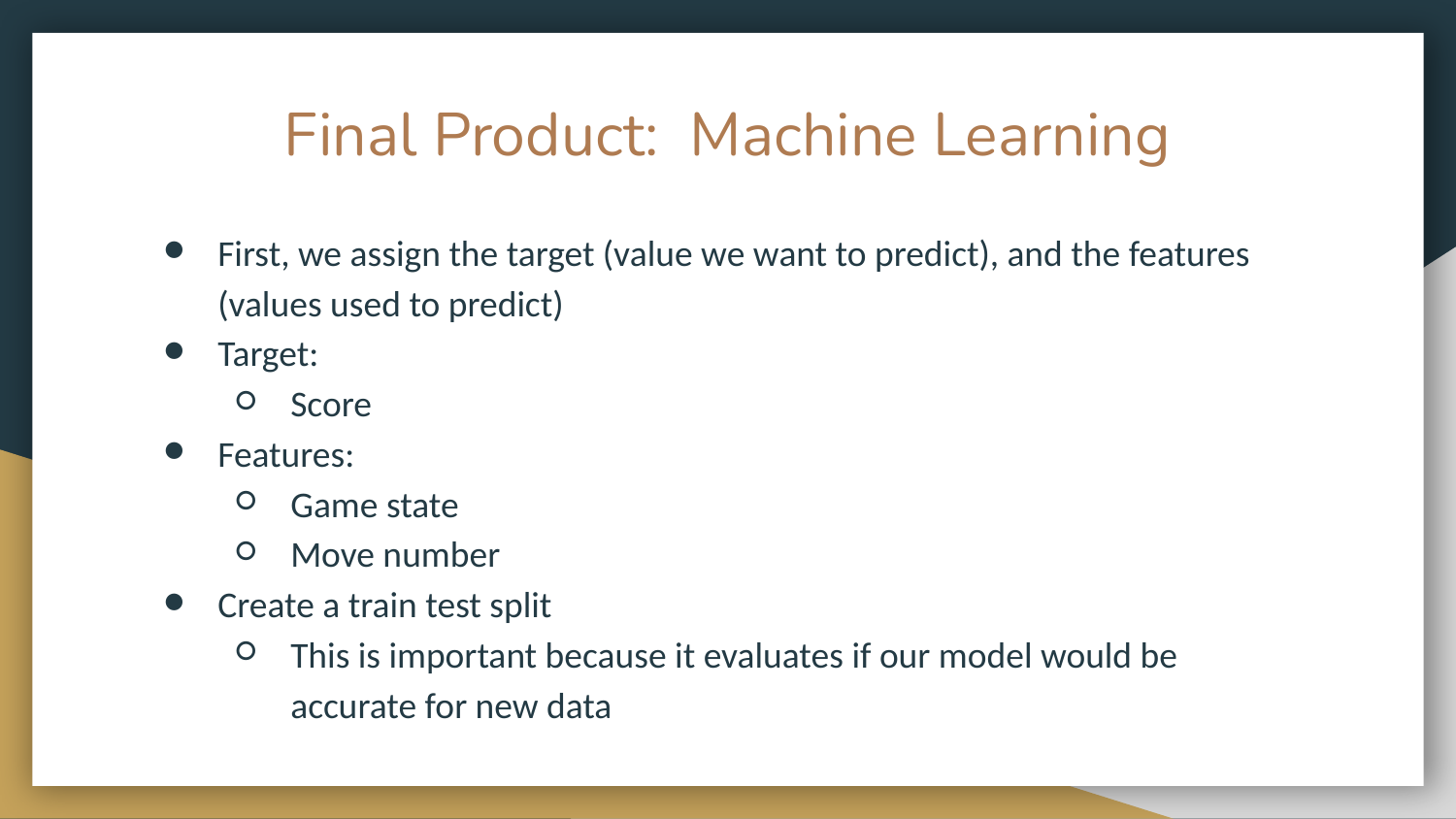

Final Product:  Machine Learning
First, we assign the target (value we want to predict), and the features (values used to predict)
Target:
Score
Features:
Game state
Move number
Create a train test split
This is important because it evaluates if our model would be accurate for new data